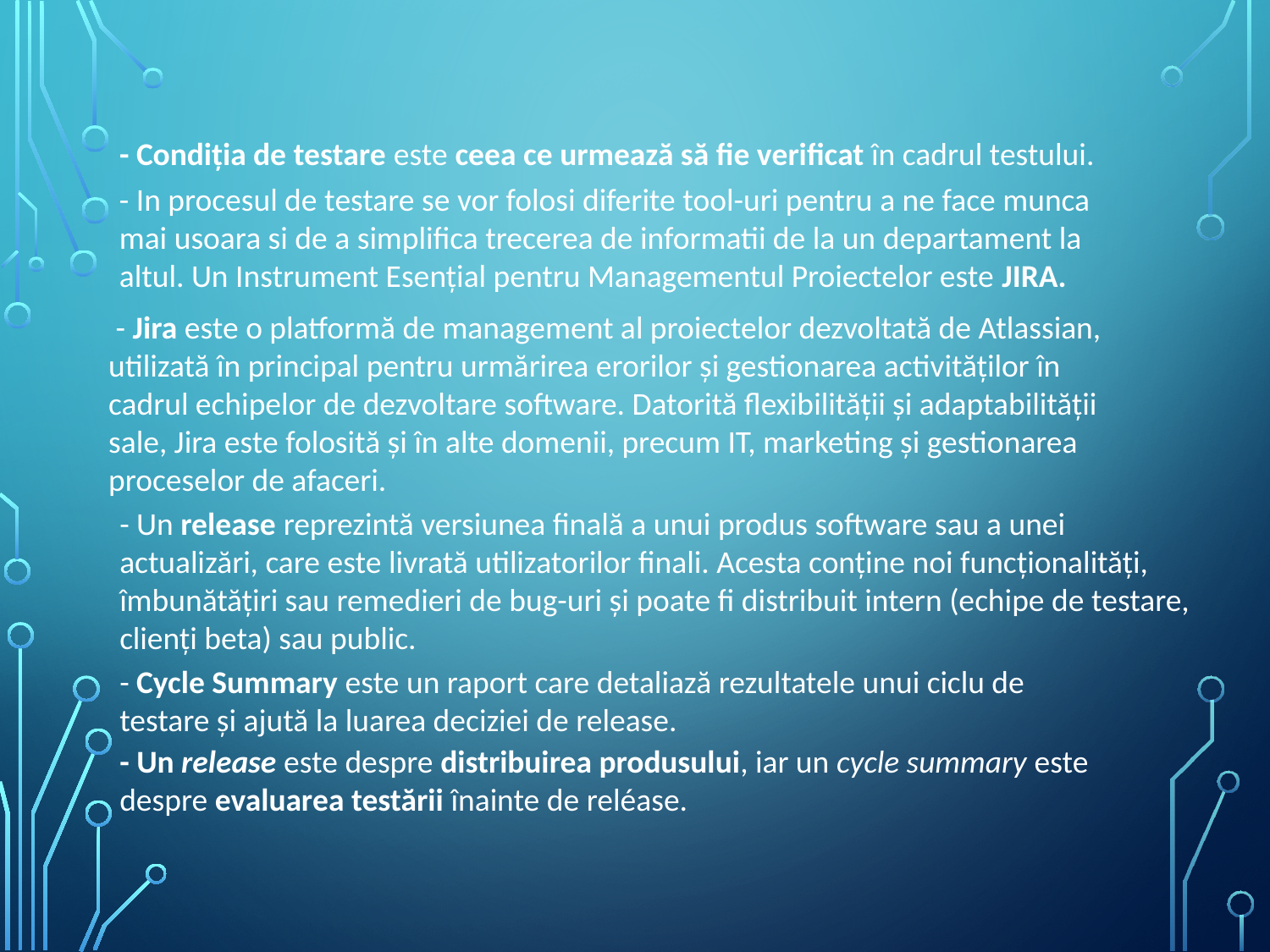

- Condiția de testare este ceea ce urmează să fie verificat în cadrul testului.
- In procesul de testare se vor folosi diferite tool-uri pentru a ne face munca mai usoara si de a simplifica trecerea de informatii de la un departament la altul. Un Instrument Esențial pentru Managementul Proiectelor este JIRA.
 - Jira este o platformă de management al proiectelor dezvoltată de Atlassian, utilizată în principal pentru urmărirea erorilor și gestionarea activităților în cadrul echipelor de dezvoltare software. Datorită flexibilității și adaptabilității sale, Jira este folosită și în alte domenii, precum IT, marketing și gestionarea proceselor de afaceri.
- Un release reprezintă versiunea finală a unui produs software sau a unei actualizări, care este livrată utilizatorilor finali. Acesta conține noi funcționalități, îmbunătățiri sau remedieri de bug-uri și poate fi distribuit intern (echipe de testare, clienți beta) sau public.
- Cycle Summary este un raport care detaliază rezultatele unui ciclu de testare și ajută la luarea deciziei de release.
- Un release este despre distribuirea produsului, iar un cycle summary este despre evaluarea testării înainte de reléase.